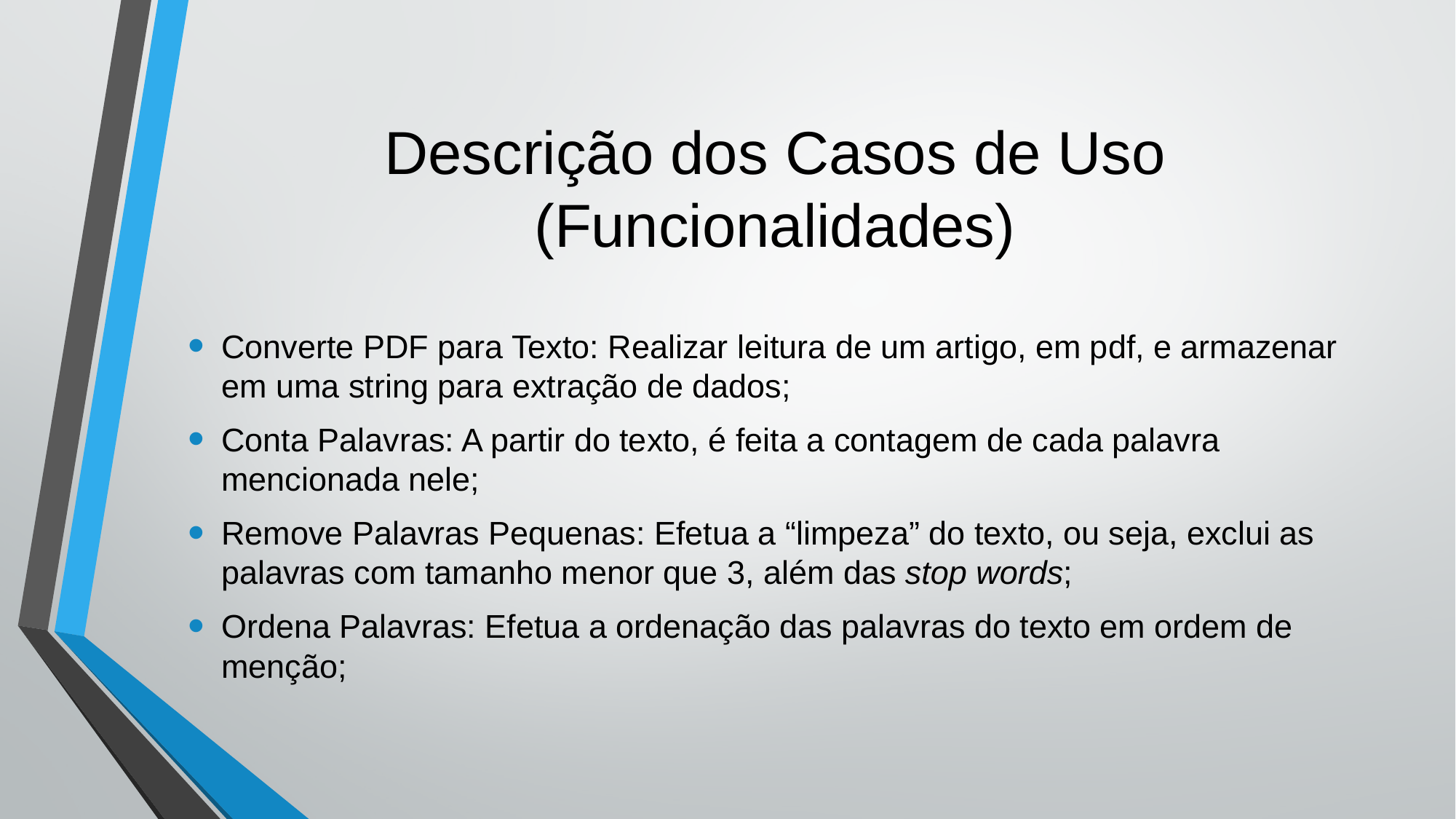

# Descrição dos Casos de Uso (Funcionalidades)
Converte PDF para Texto: Realizar leitura de um artigo, em pdf, e armazenar em uma string para extração de dados;
Conta Palavras: A partir do texto, é feita a contagem de cada palavra mencionada nele;
Remove Palavras Pequenas: Efetua a “limpeza” do texto, ou seja, exclui as palavras com tamanho menor que 3, além das stop words;
Ordena Palavras: Efetua a ordenação das palavras do texto em ordem de menção;